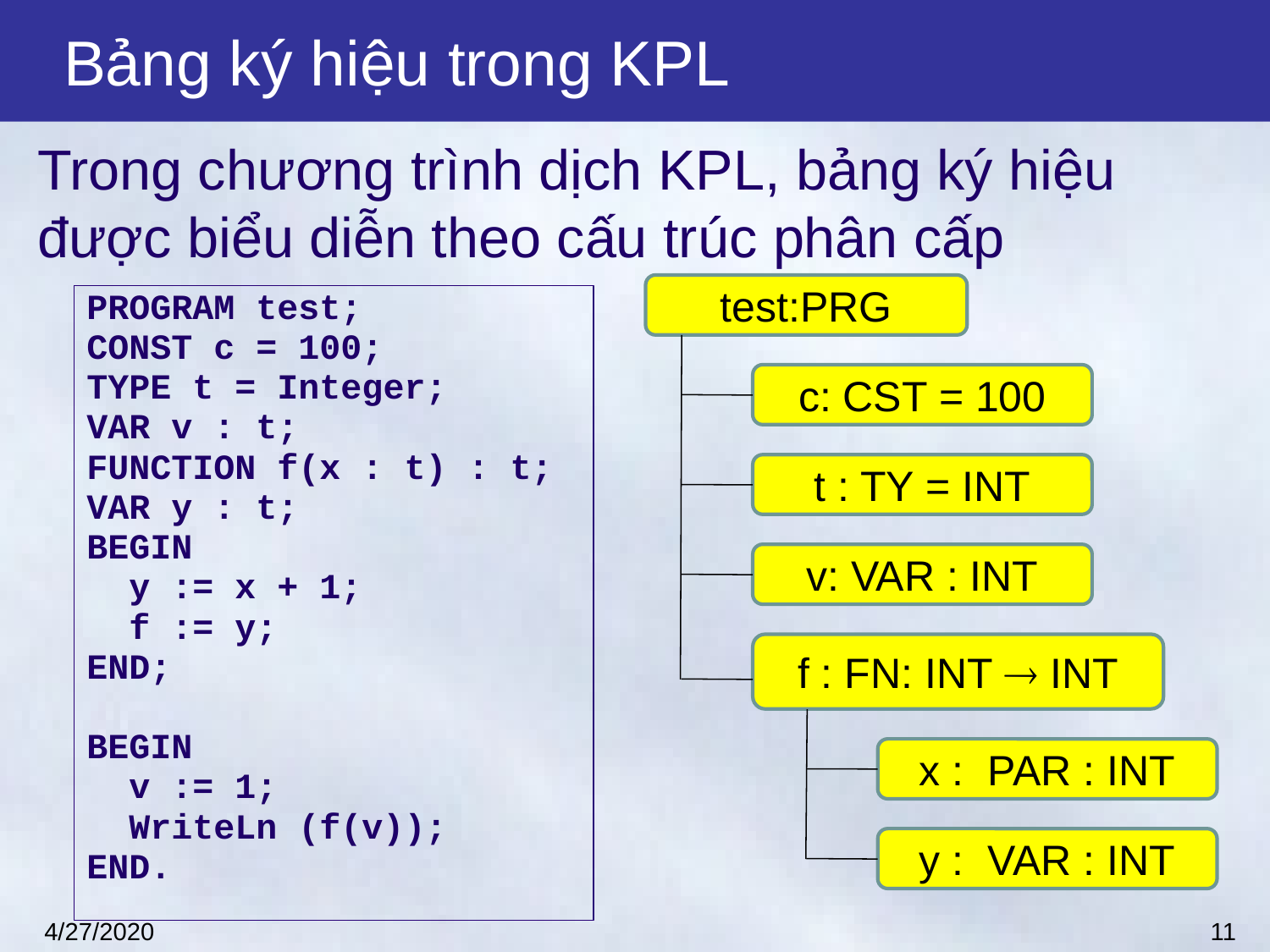

# Bảng ký hiệu trong KPL
Trong chương trình dịch KPL, bảng ký hiệu được biểu diễn theo cấu trúc phân cấp
test:PRG
PROGRAM test;
CONST c = 100;
TYPE t = Integer;
VAR v : t;
FUNCTION f(x : t) : t;
VAR y : t;
BEGIN
  y := x + 1;
  f := y;
END;

BEGIN
  v := 1;
  WriteLn (f(v));
END.

c: CST = 100

t : TY = INT

v: VAR : INT

f : FN: INT → INT

x :  PAR : INT

y :  VAR : INT

11